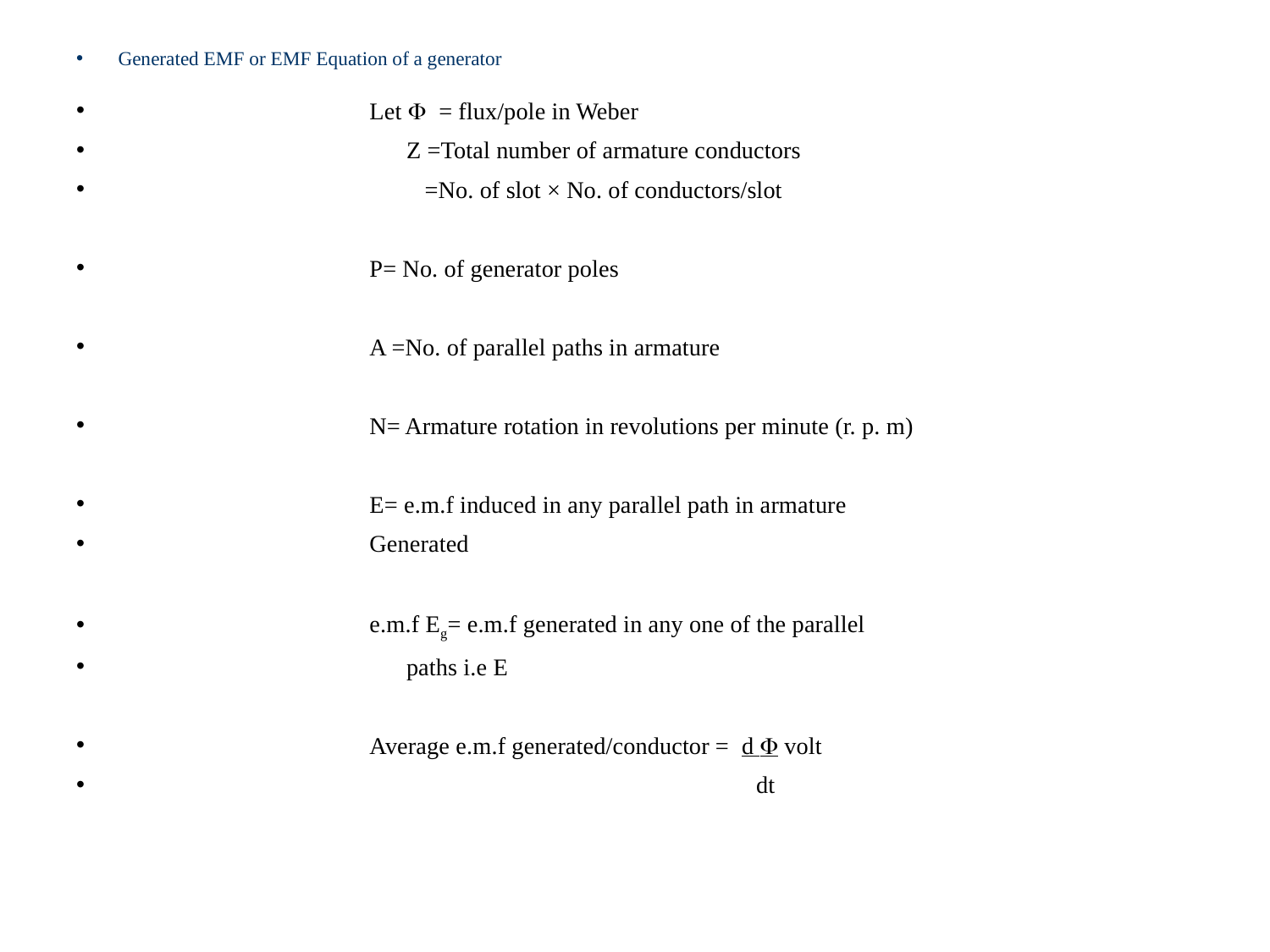

Generated EMF or EMF Equation of a generator

Let Φ  = flux/pole in Weber
      Z =Total number of armature conductors
         =No. of slot × No. of conductors/slot

P= No. of generator poles

A =No. of parallel paths in armature

N= Armature rotation in revolutions per minute (r. p. m)

E= e.m.f induced in any parallel path in armature
Generated

e.m.f Eg= e.m.f generated in any one of the parallel
      paths i.e E

Average e.m.f generated/conductor =  d Φ volt
                                                               dt